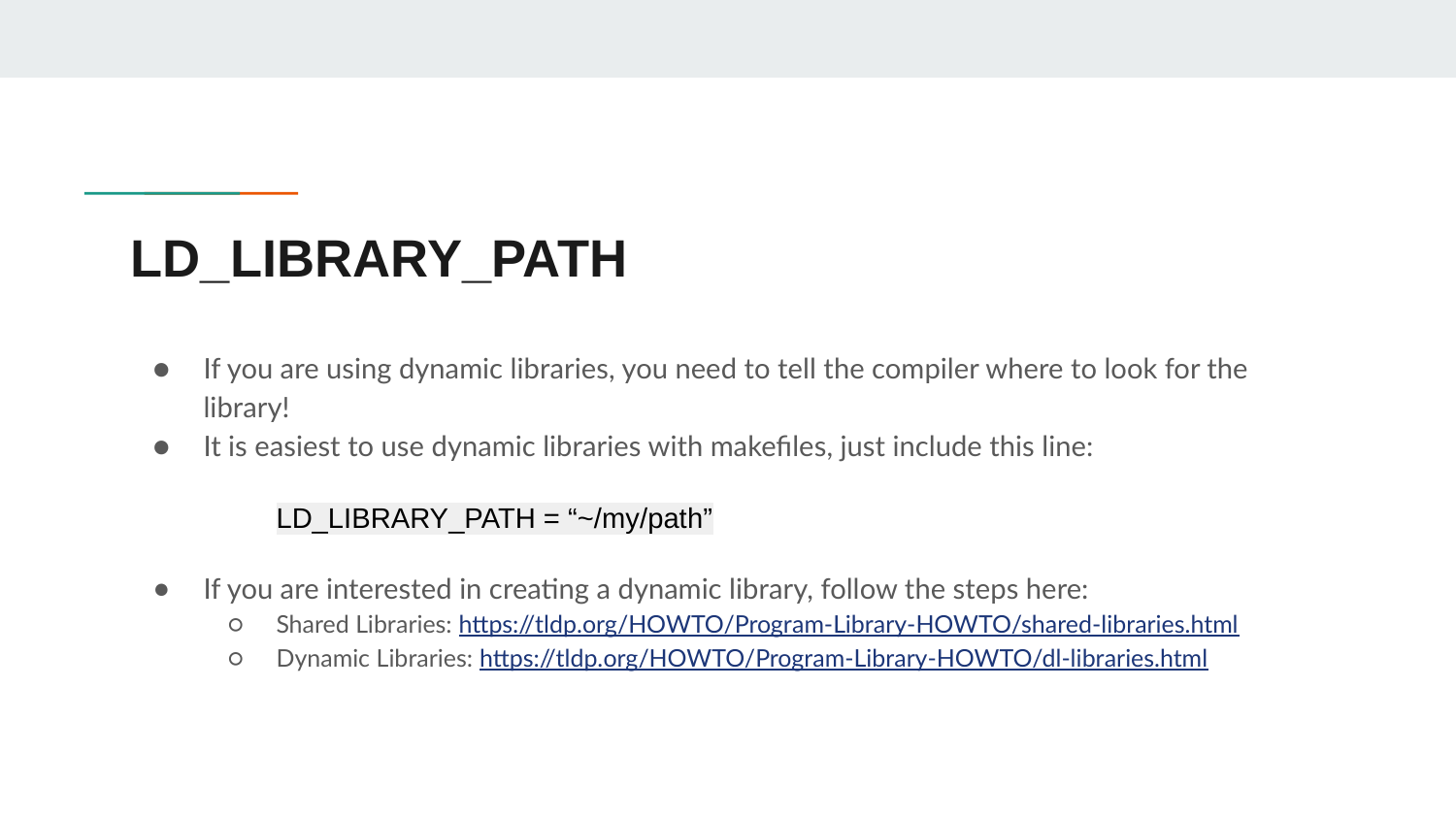

# LD_LIBRARY_PATH
If you are using dynamic libraries, you need to tell the compiler where to look for the library!
It is easiest to use dynamic libraries with makefiles, just include this line:
LD_LIBRARY_PATH = “~/my/path”
If you are interested in creating a dynamic library, follow the steps here:
Shared Libraries: https://tldp.org/HOWTO/Program-Library-HOWTO/shared-libraries.html
Dynamic Libraries: https://tldp.org/HOWTO/Program-Library-HOWTO/dl-libraries.html